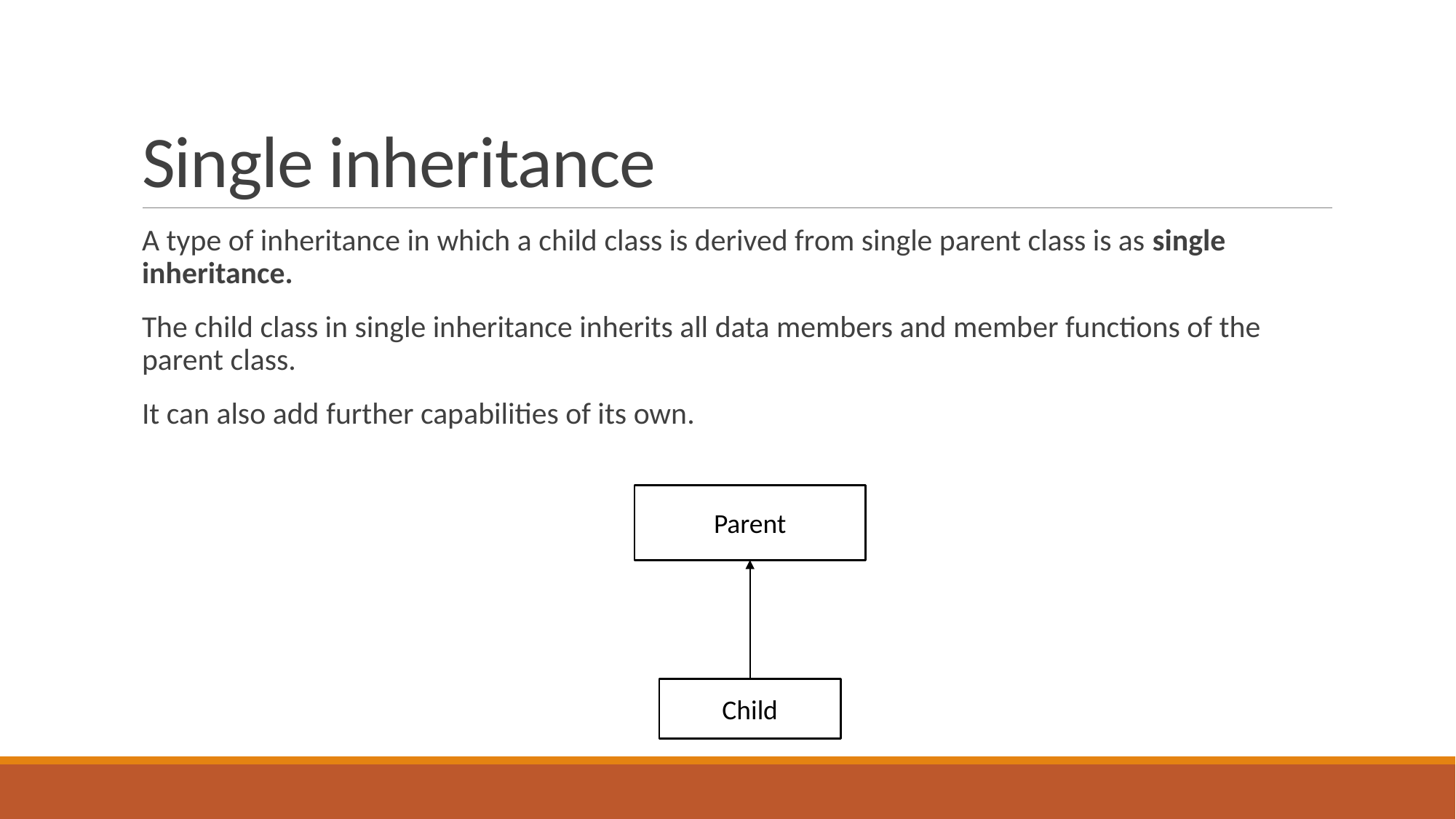

# Single inheritance
A type of inheritance in which a child class is derived from single parent class is as single inheritance.
The child class in single inheritance inherits all data members and member functions of the parent class.
It can also add further capabilities of its own.

Parent
Child